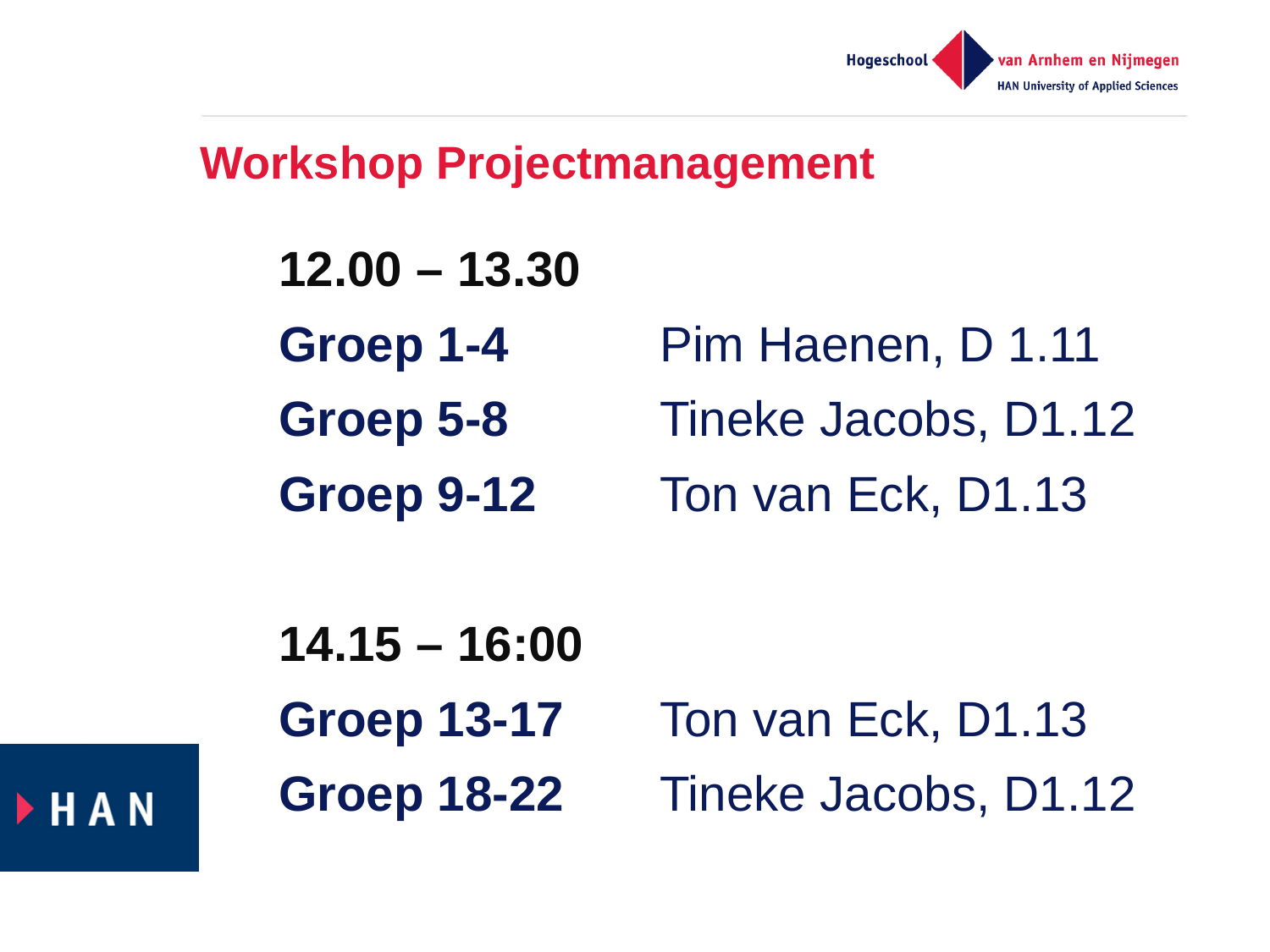

# Workshop Projectmanagement
		12.00 – 13.30
		Groep 1-4 		Pim Haenen, D 1.11
		Groep 5-8 		Tineke Jacobs, D1.12
		Groep 9-12	Ton van Eck, D1.13

		14.15 – 16:00
		Groep 13-17 	Ton van Eck, D1.13
		Groep 18-22 	Tineke Jacobs, D1.12